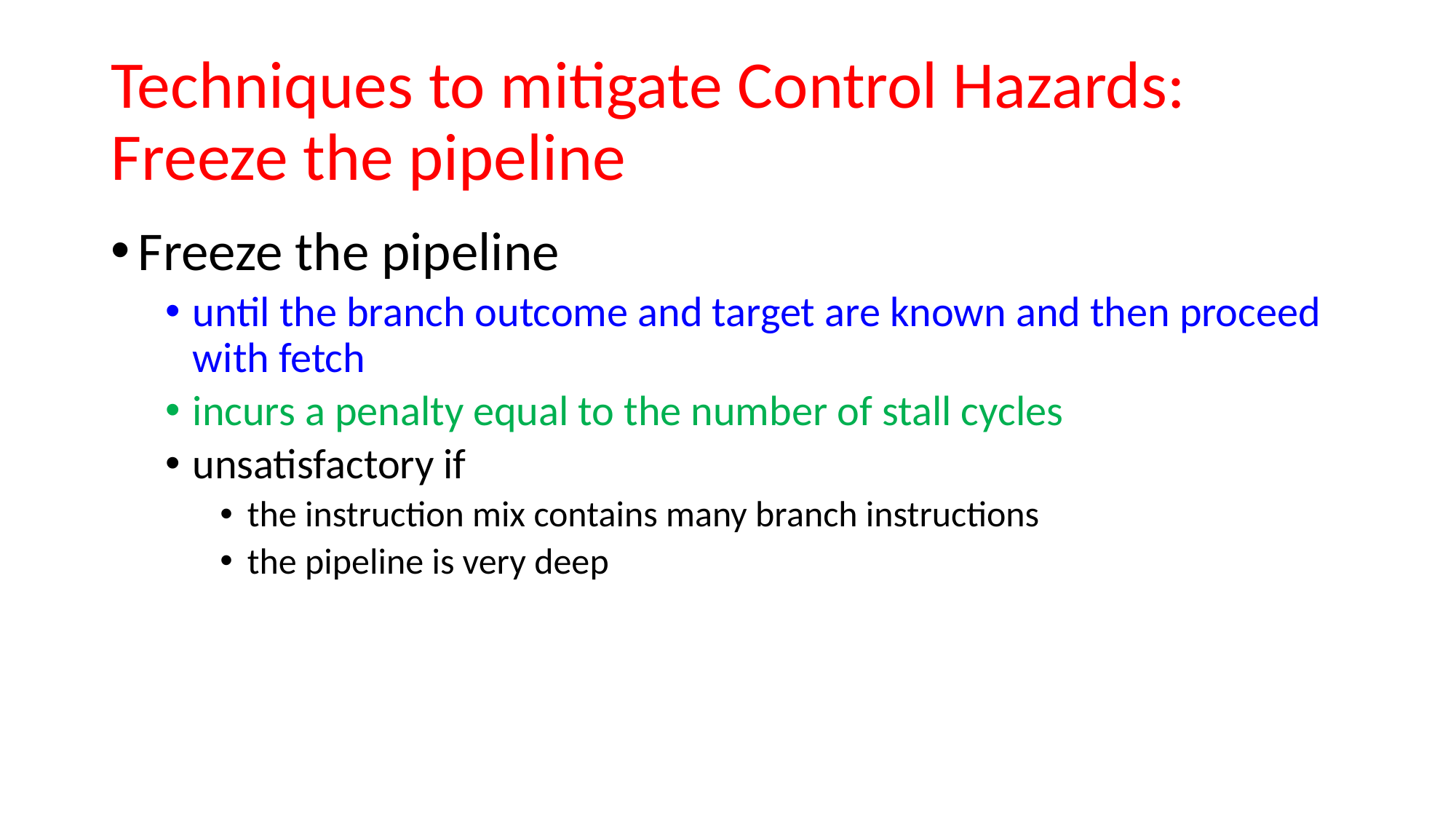

# Techniques to mitigate Control Hazards: Freeze the pipeline
Freeze the pipeline
until the branch outcome and target are known and then proceed with fetch
incurs a penalty equal to the number of stall cycles
unsatisfactory if
the instruction mix contains many branch instructions
the pipeline is very deep